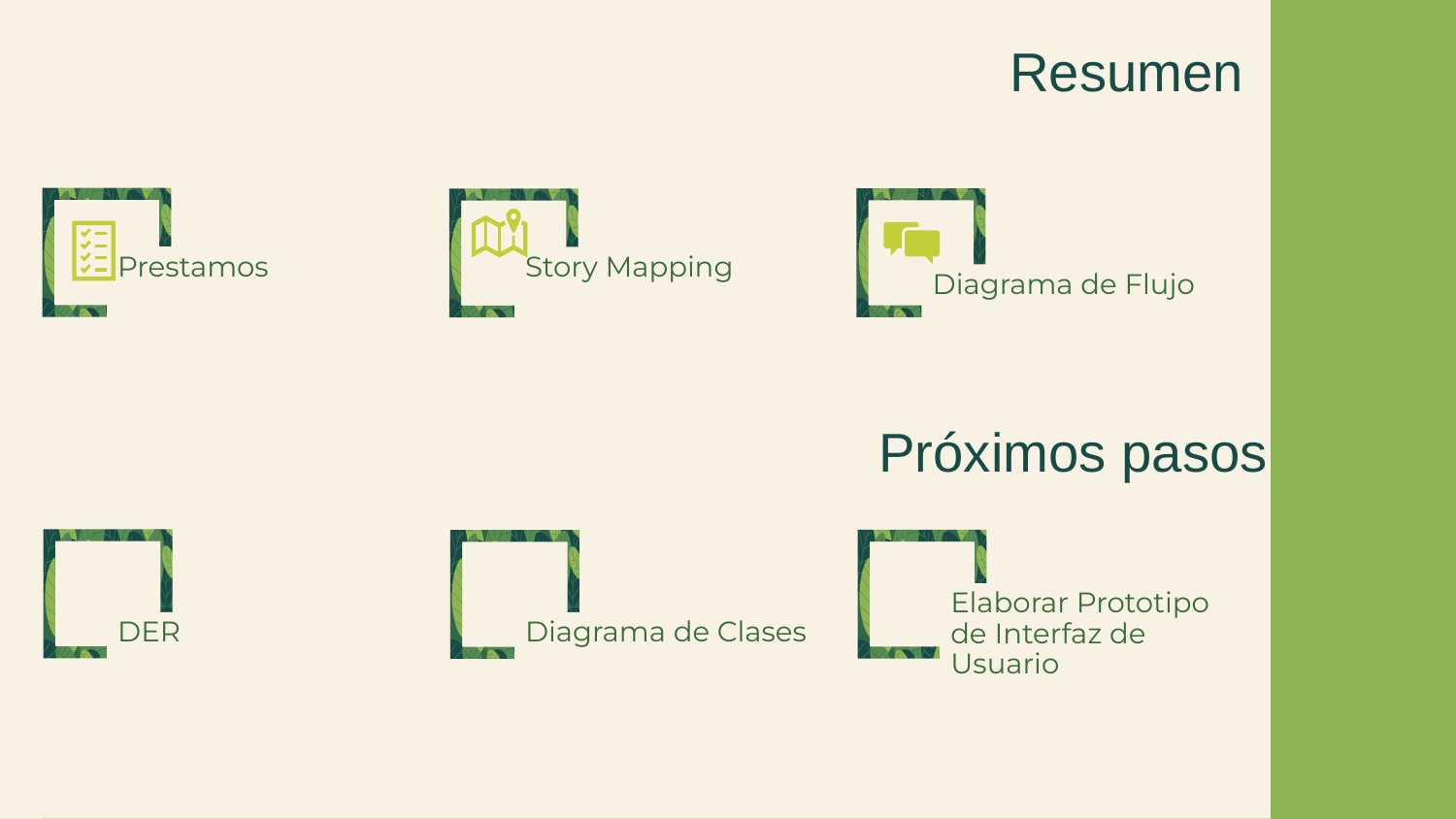

Resumen

Prestamos
Story Mapping
Diagrama de Flujo
Próximos pasos
Elaborar Prototipo de Interfaz de Usuario

DER

Diagrama de Clases